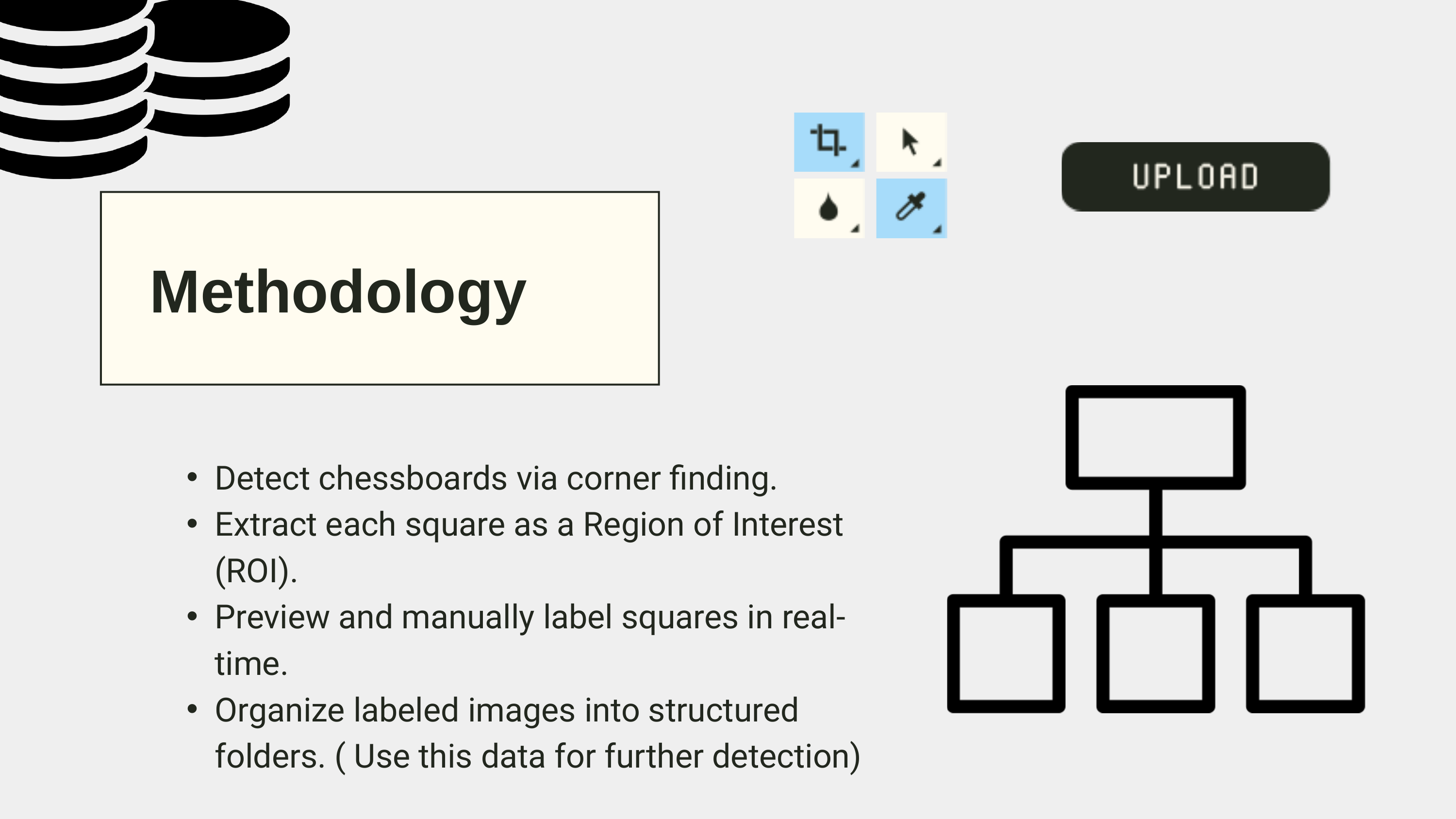

Methodology

Detect chessboards via corner finding.
Extract each square as a Region of Interest (ROI).
Preview and manually label squares in real-time.
Organize labeled images into structured folders. ( Use this data for further detection)